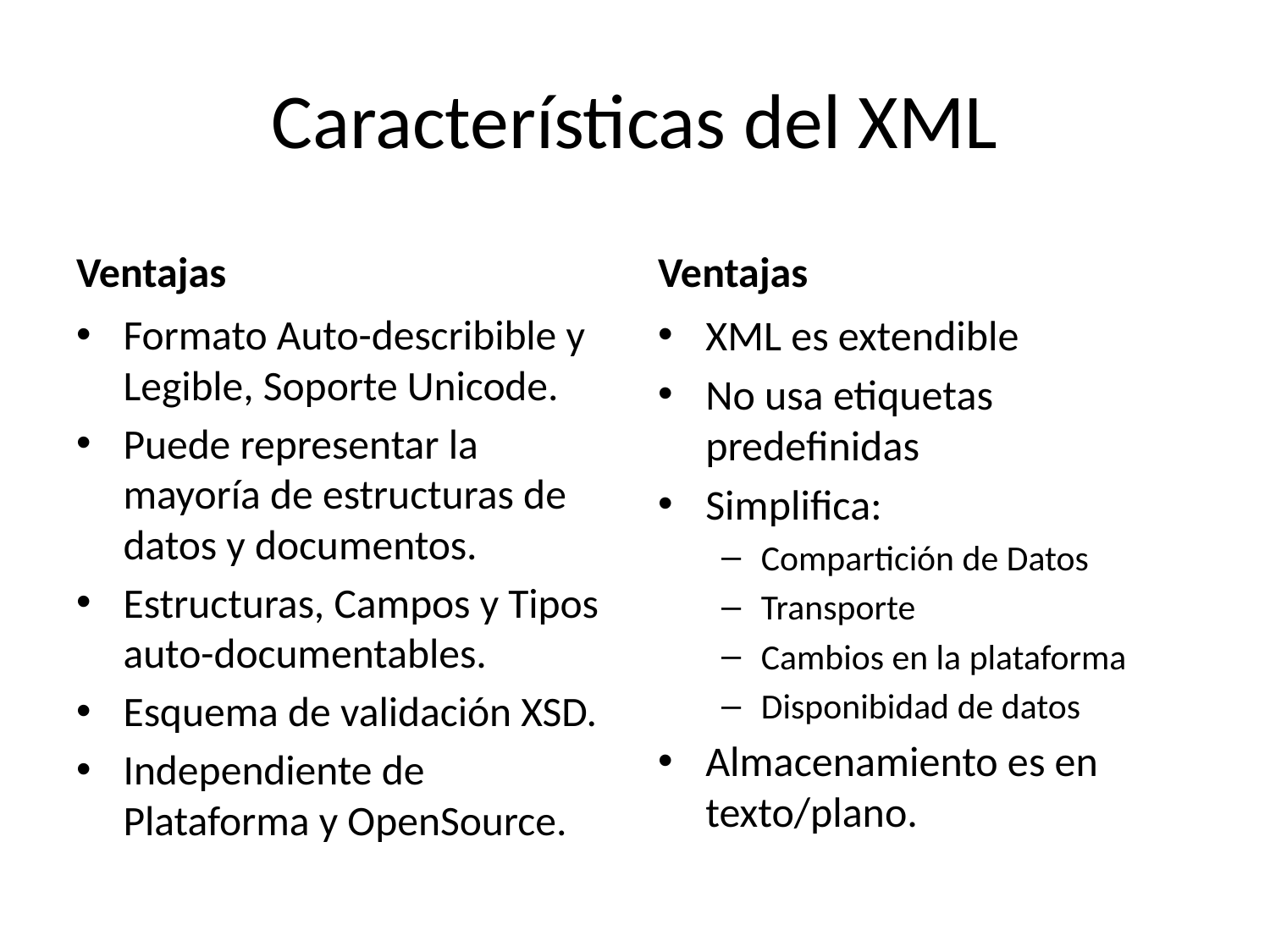

# Características del XML
Ventajas
Ventajas
Formato Auto-describible y Legible, Soporte Unicode.
Puede representar la mayoría de estructuras de datos y documentos.
Estructuras, Campos y Tipos auto-documentables.
Esquema de validación XSD.
Independiente de Plataforma y OpenSource.

XML es extendible
No usa etiquetas predefinidas
Simplifica:
Compartición de Datos
Transporte
Cambios en la plataforma
Disponibidad de datos
Almacenamiento es en texto/plano.